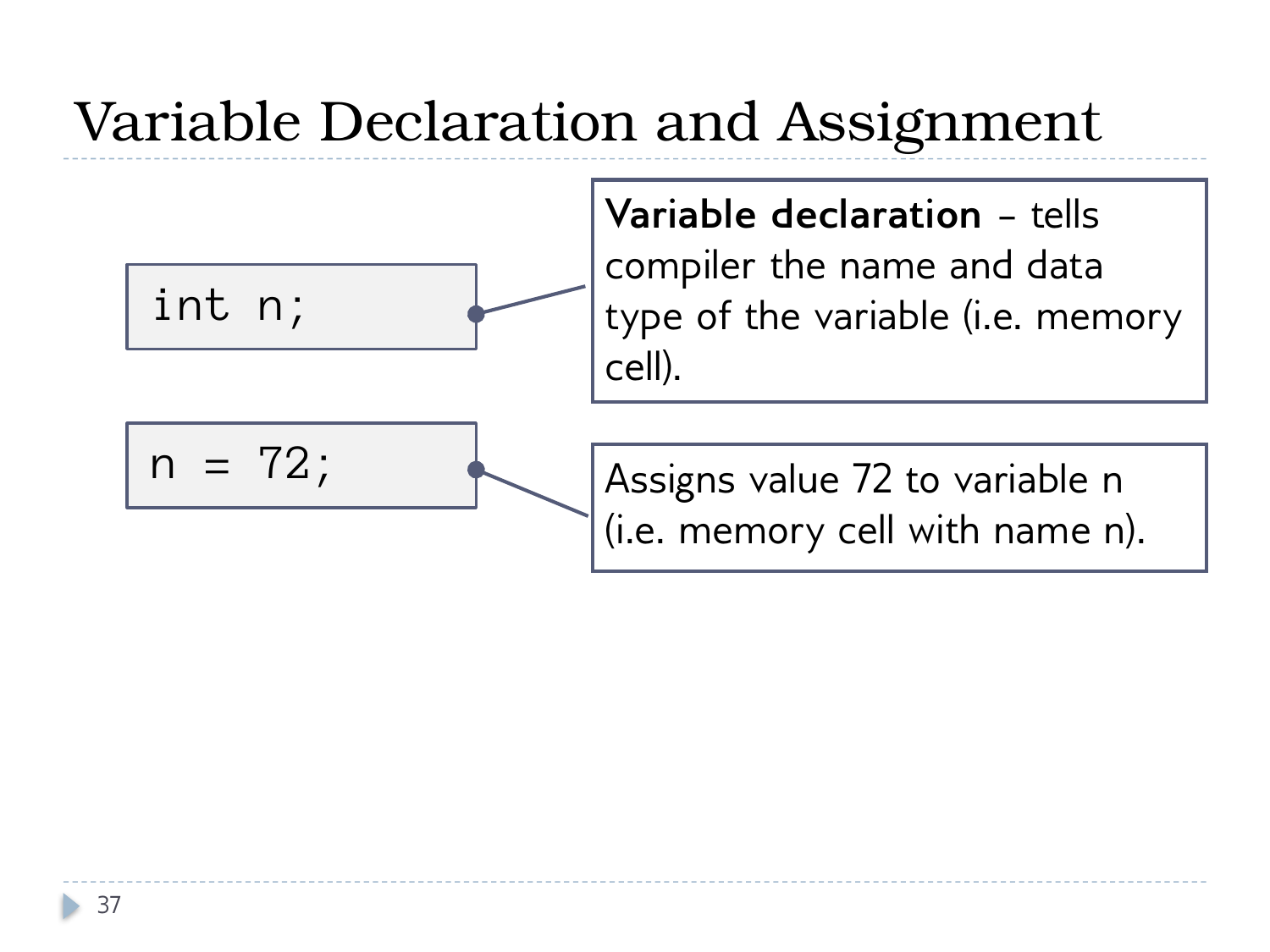

# Variable Declaration and Assignment
Variable declaration – tells compiler the name and data type of the variable (i.e. memory cell).
int n;
n = 72;
Assigns value 72 to variable n (i.e. memory cell with name n).
37